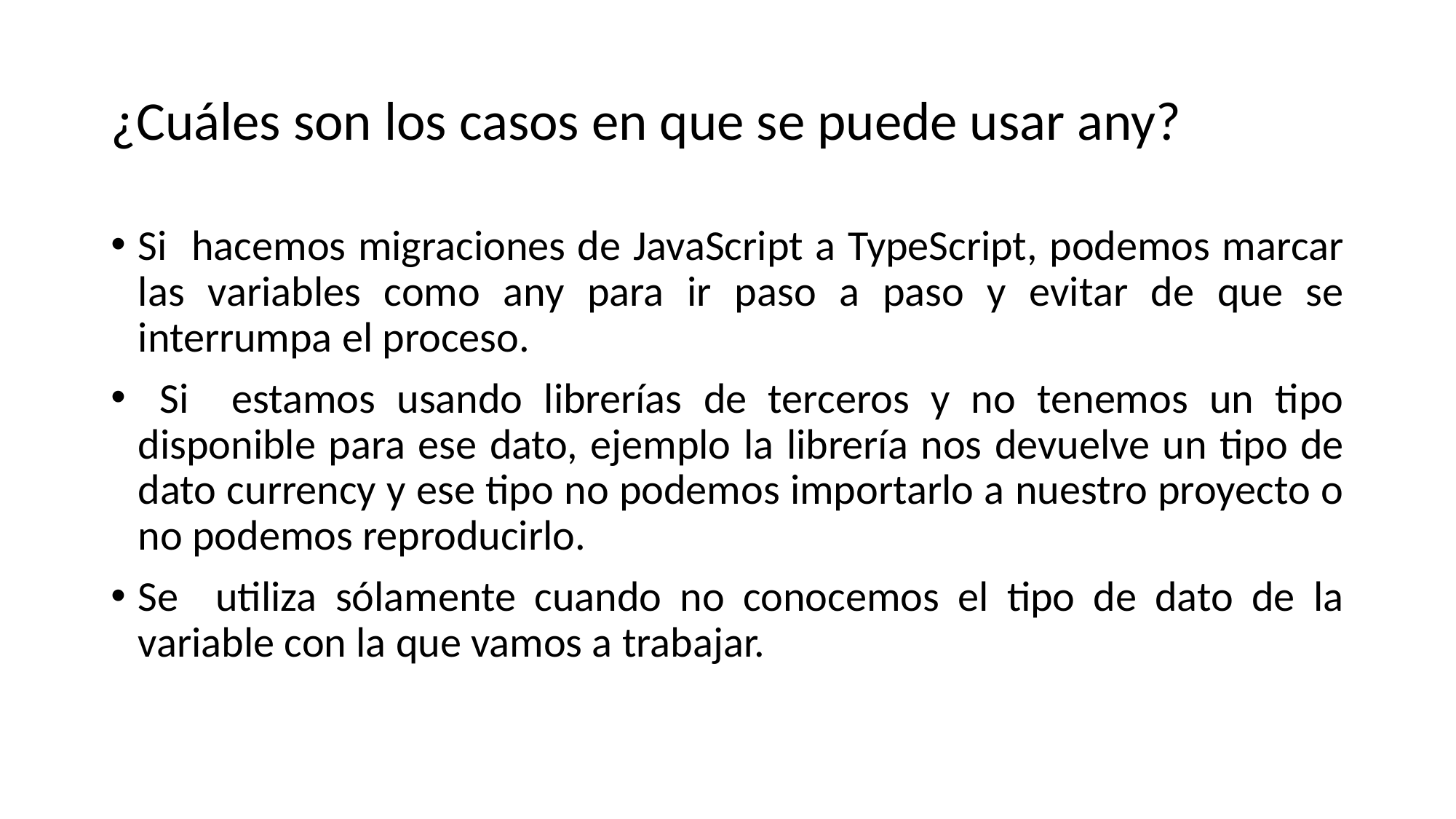

# ¿Cuáles son los casos en que se puede usar any?
Si  hacemos migraciones de JavaScript a TypeScript, podemos marcar las variables como any para ir paso a paso y evitar de que se interrumpa el proceso.
 Si  estamos usando librerías de terceros y no tenemos un tipo disponible para ese dato, ejemplo la librería nos devuelve un tipo de dato currency y ese tipo no podemos importarlo a nuestro proyecto o no podemos reproducirlo.
Se  utiliza sólamente cuando no conocemos el tipo de dato de la variable con la que vamos a trabajar.